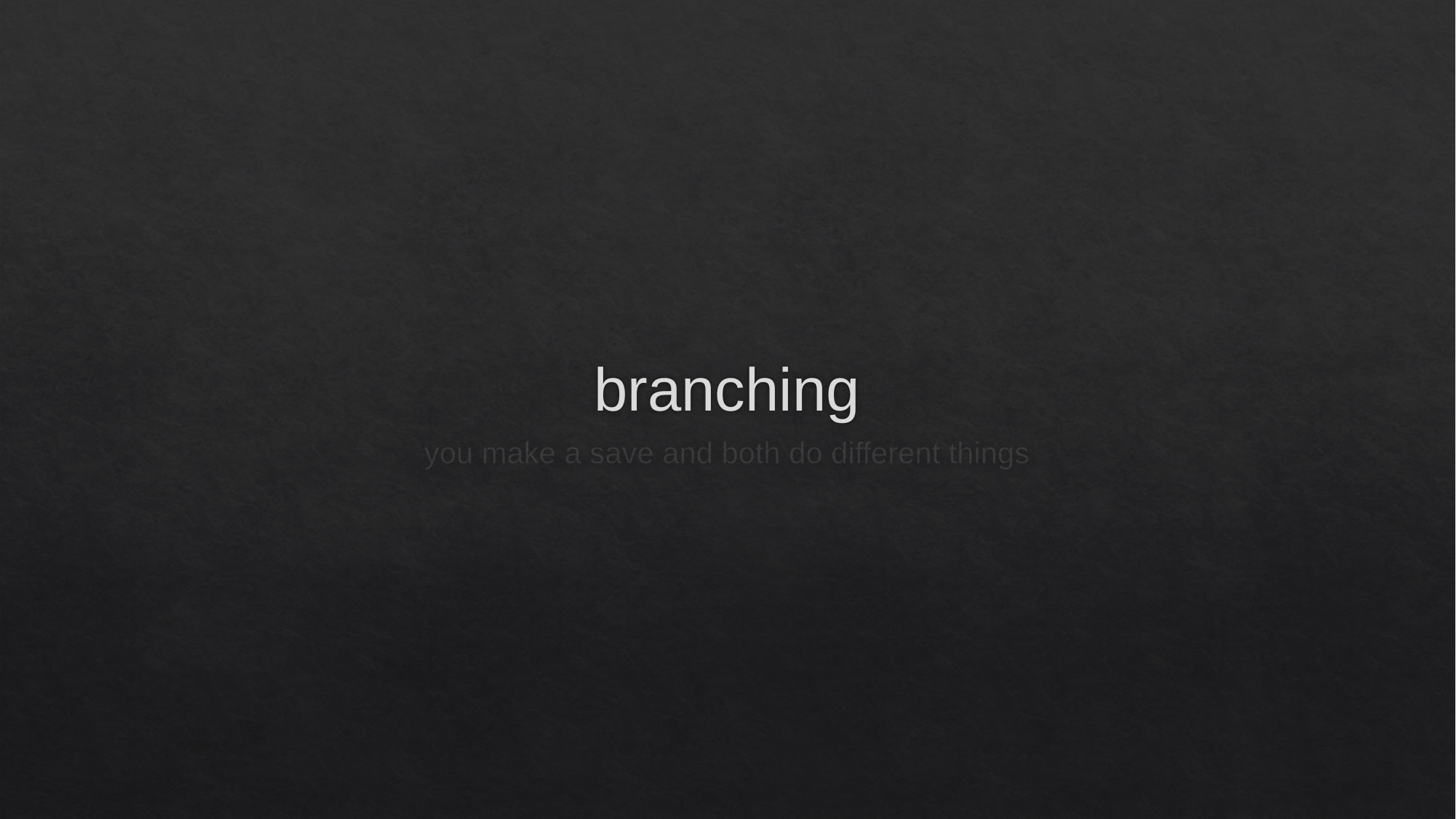

# branching
you make a save and both do different things